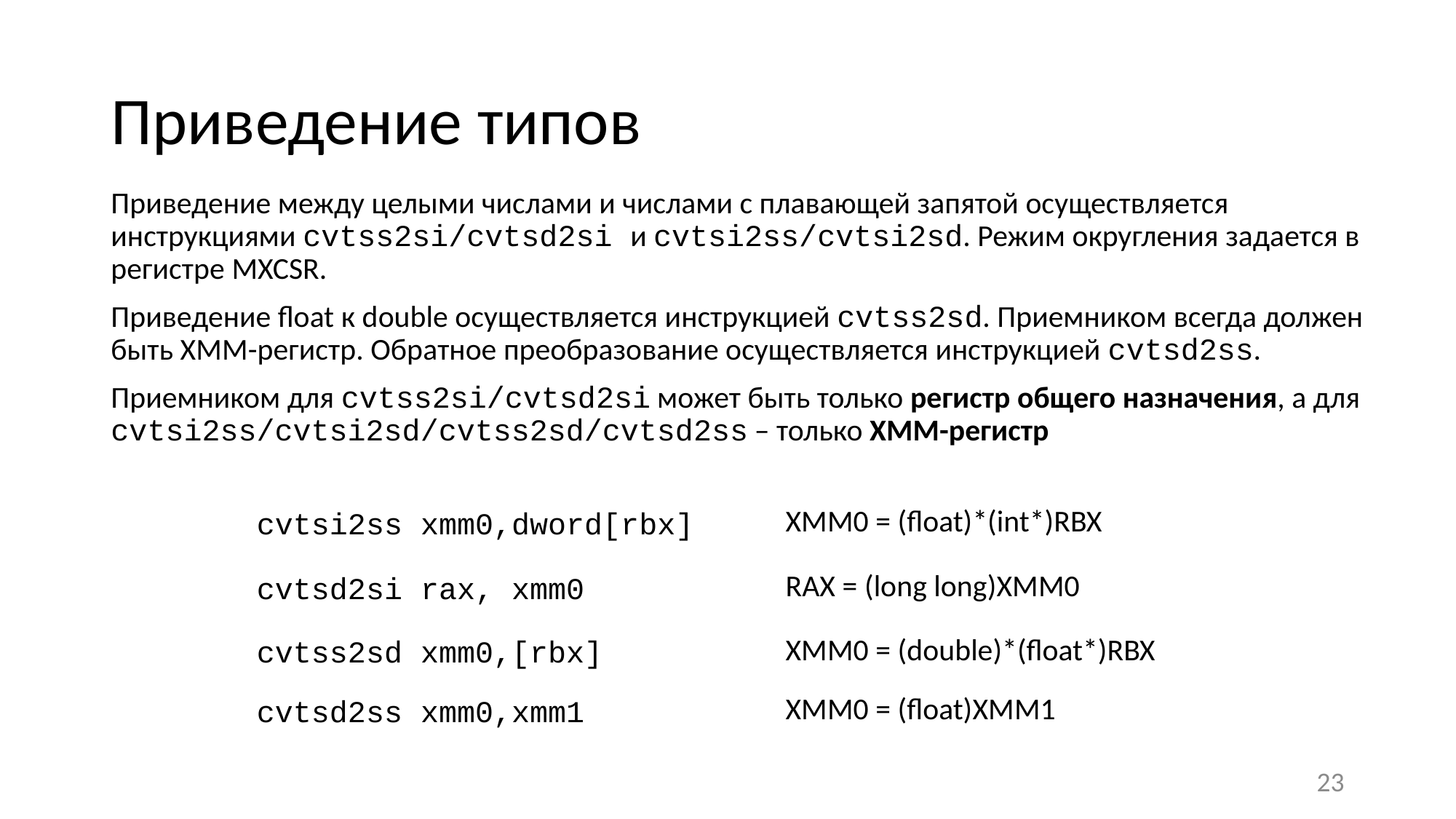

# Приведение типов
Приведение между целыми числами и числами с плавающей запятой осуществляется инструкциями cvtss2si/cvtsd2si и cvtsi2ss/cvtsi2sd. Режим округления задается в регистре MXCSR.
Приведение float к double осуществляется инструкцией cvtss2sd. Приемником всегда должен быть XMM-регистр. Обратное преобразование осуществляется инструкцией cvtsd2ss.
Приемником для cvtss2si/cvtsd2si может быть только регистр общего назначения, а для cvtsi2ss/cvtsi2sd/cvtss2sd/cvtsd2ss – только XMM-регистр

| cvtsi2ss xmm0,dword[rbx] | XMM0 = (float)\*(int\*)RBX |
| --- | --- |
| cvtsd2si rax, xmm0 | RAX = (long long)XMM0 |
| cvtss2sd xmm0,[rbx] | XMM0 = (double)\*(float\*)RBX |
| cvtsd2ss xmm0,xmm1 | XMM0 = (float)XMM1 |
23